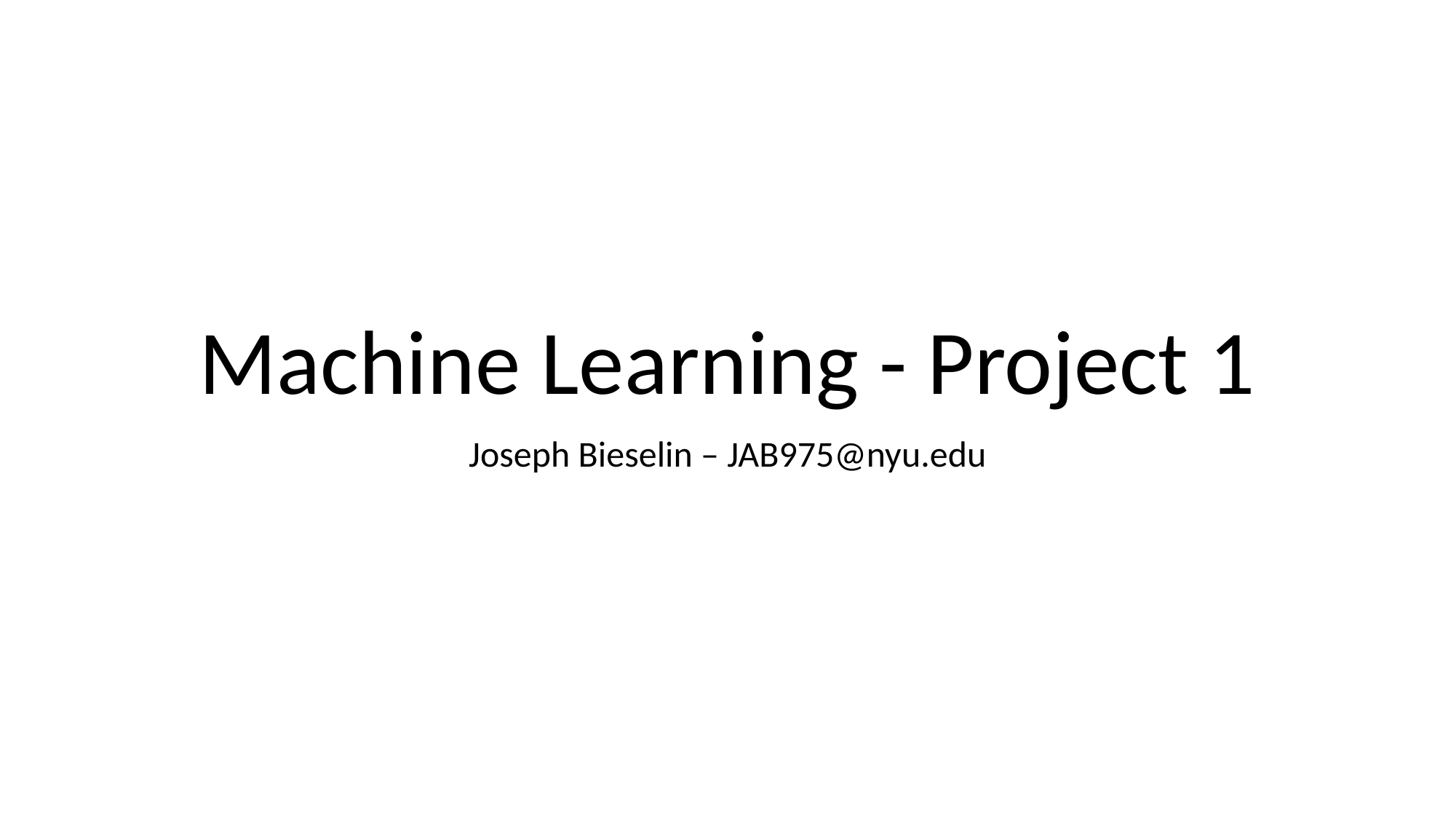

# Machine Learning - Project 1
Joseph Bieselin – JAB975@nyu.edu